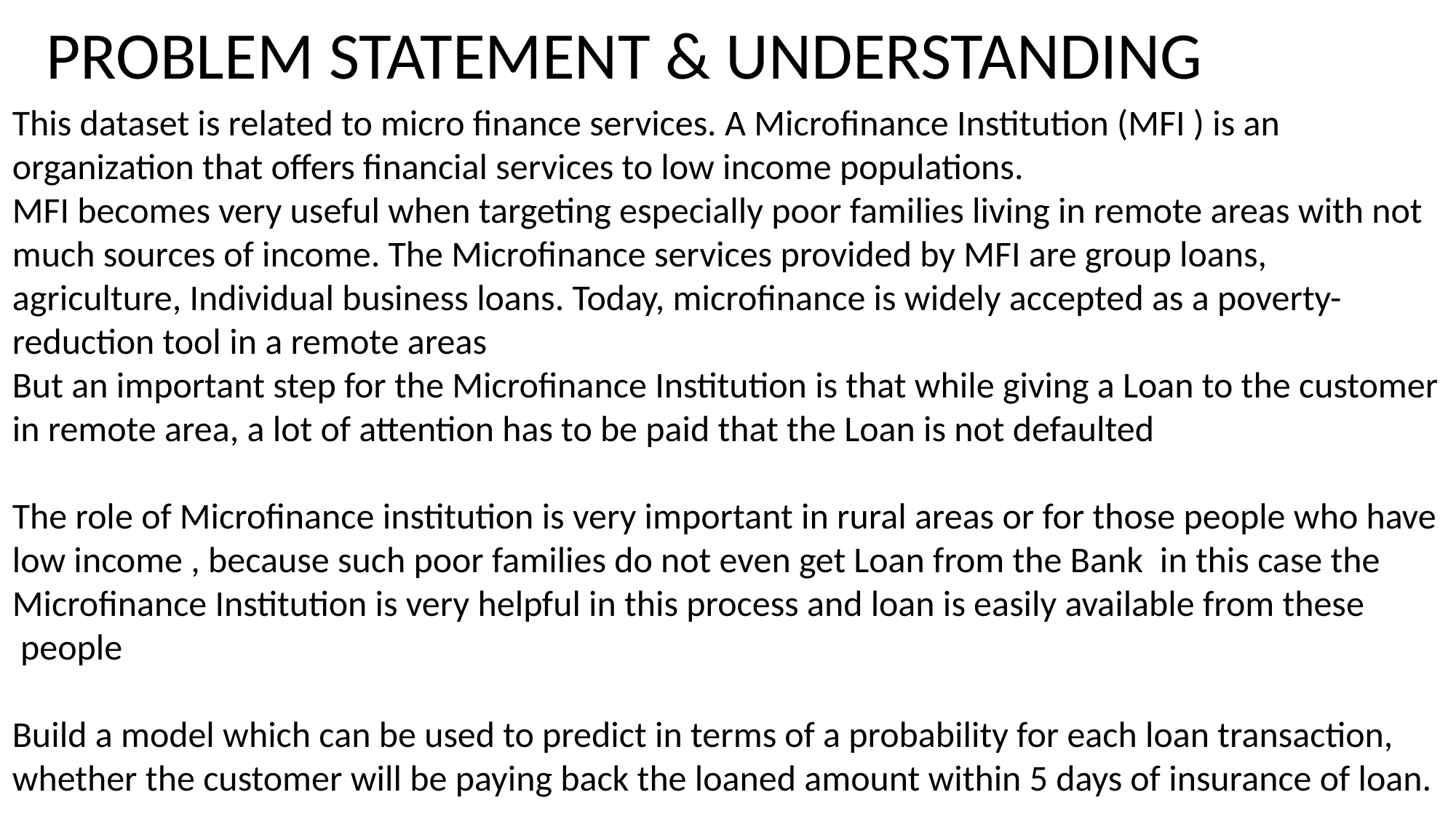

# PROBLEM STATEMENT & UNDERSTANDING
This dataset is related to micro finance services. A Microfinance Institution (MFI ) is an organization that offers financial services to low income populations.
MFI becomes very useful when targeting especially poor families living in remote areas with not much sources of income. The Microfinance services provided by MFI are group loans, agriculture, Individual business loans. Today, microfinance is widely accepted as a poverty-reduction tool in a remote areas
But an important step for the Microfinance Institution is that while giving a Loan to the customer in remote area, a lot of attention has to be paid that the Loan is not defaulted

The role of Microfinance institution is very important in rural areas or for those people who have low income , because such poor families do not even get Loan from the Bank  in this case the Microfinance Institution is very helpful in this process and loan is easily available from these  people

Build a model which can be used to predict in terms of a probability for each loan transaction, whether the customer will be paying back the loaned amount within 5 days of insurance of loan.